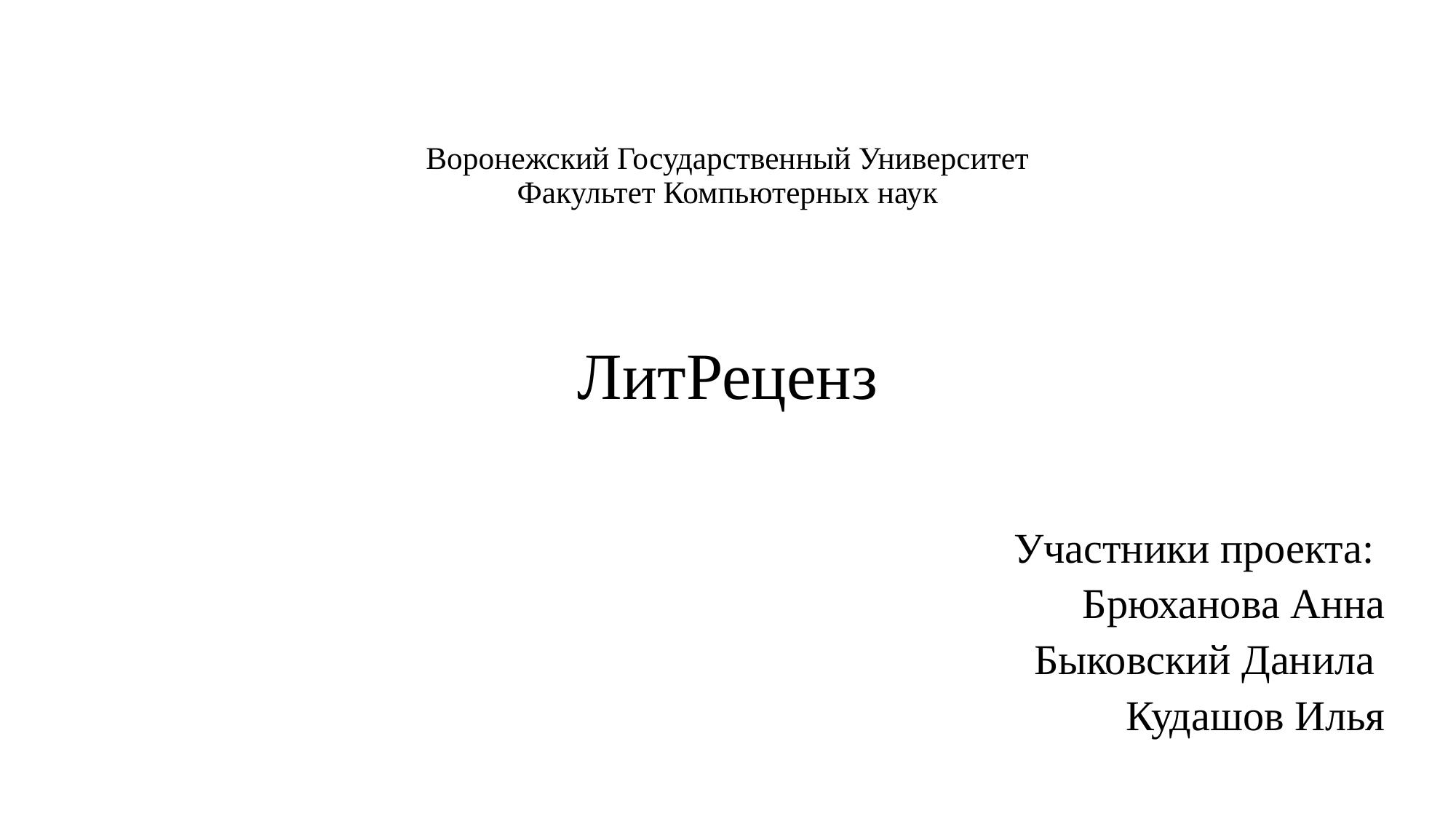

# Воронежский Государственный Университет Факультет Компьютерных наук ЛитРеценз
Участники проекта:
Брюханова Анна
Быковский Данила
Кудашов Илья